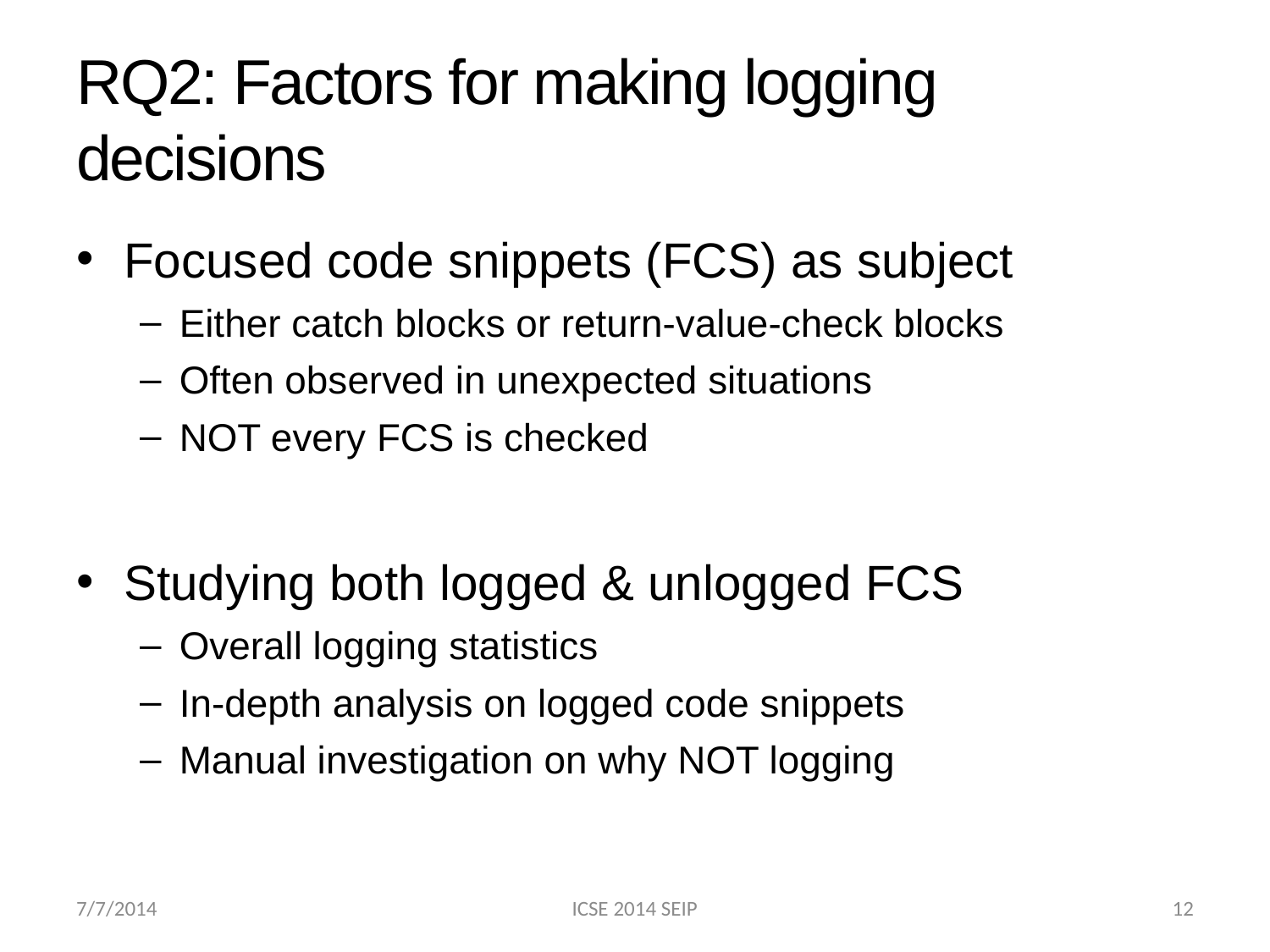

# RQ2: Factors for making logging decisions
Focused code snippets (FCS) as subject
Either catch blocks or return-value-check blocks
Often observed in unexpected situations
NOT every FCS is checked

Studying both logged & unlogged FCS
Overall logging statistics
In-depth analysis on logged code snippets
Manual investigation on why NOT logging

7/7/2014
ICSE 2014 SEIP
12